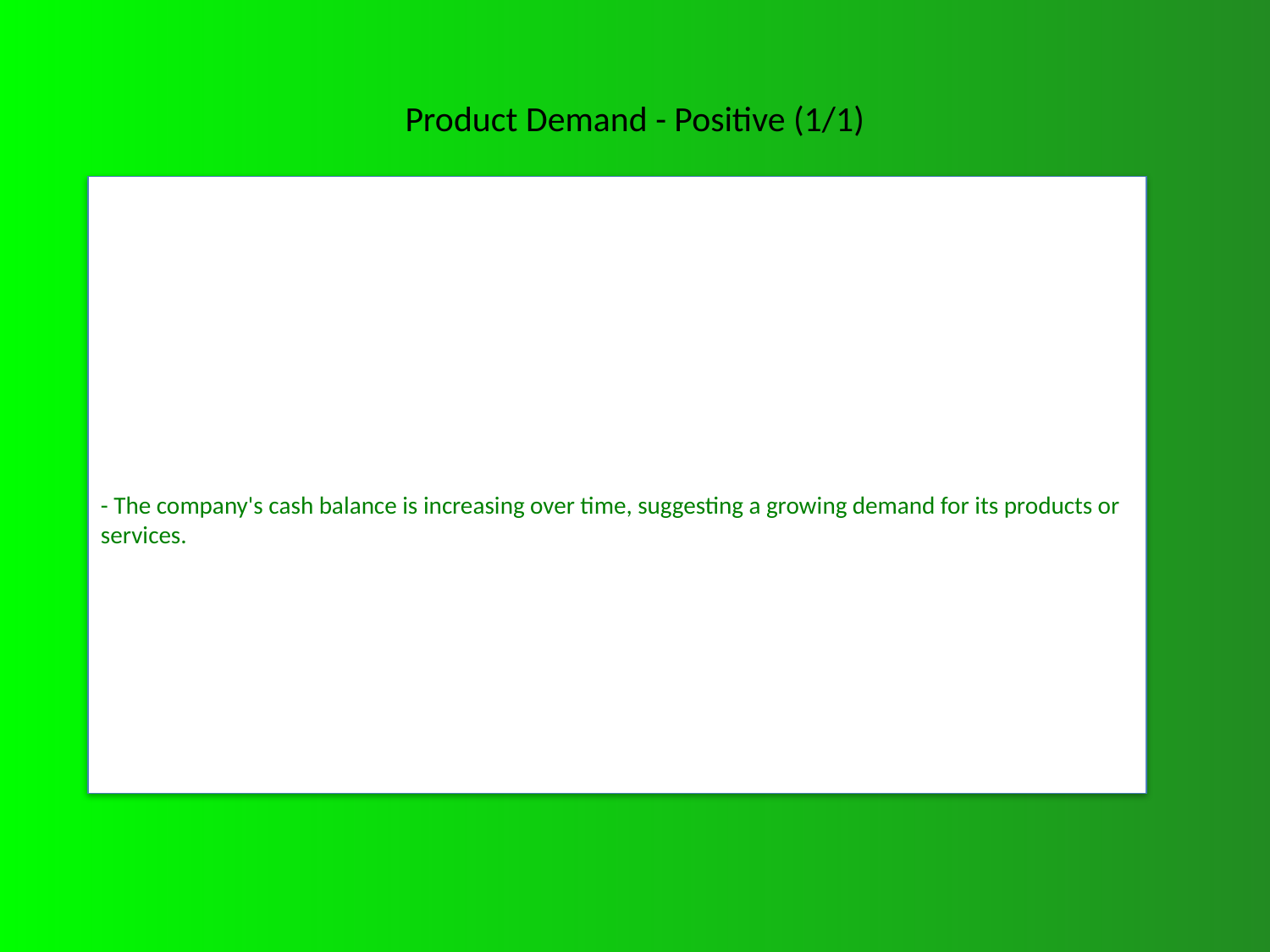

# Product Demand - Positive (1/1)

Positive Sentences:
- The company's cash balance is increasing over time, suggesting a growing demand for its products or services.